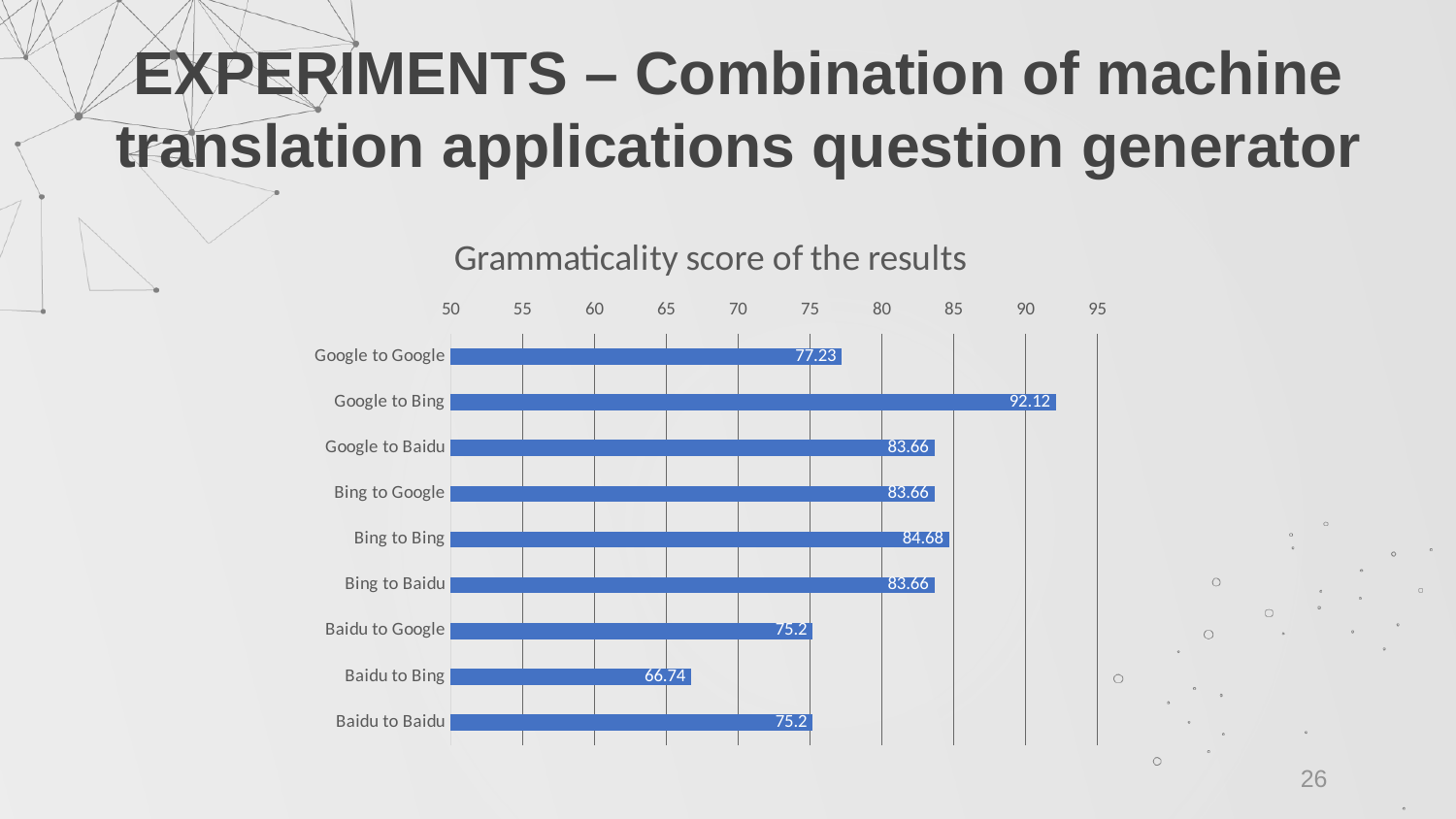

EXPERIMENTS – Combination of machine translation applications question generator

### Chart: Grammaticality score of the results

| Category |  |
|---|---|
| Google to Google | 77.23 |
| Google to Bing | 92.12 |
| Google to Baidu | 83.66 |
| Bing to Google | 83.66 |
| Bing to Bing | 84.68 |
| Bing to Baidu | 83.66 |
| Baidu to Google | 75.2 |
| Baidu to Bing | 66.74 |
| Baidu to Baidu | 75.2 |
26